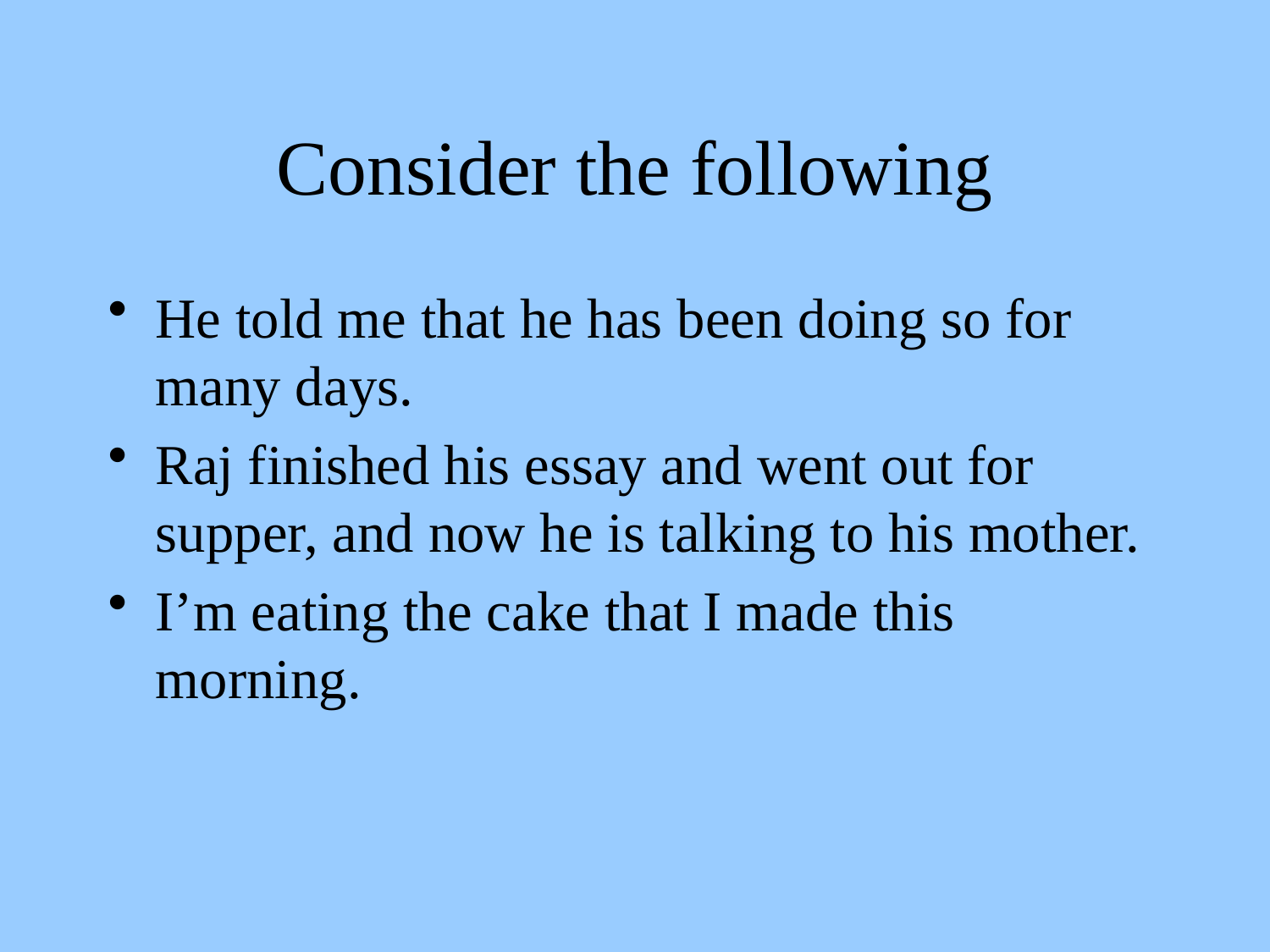

# Consider the following
He told me that he has been doing so for many days.
Raj finished his essay and went out for supper, and now he is talking to his mother.
I’m eating the cake that I made this morning.